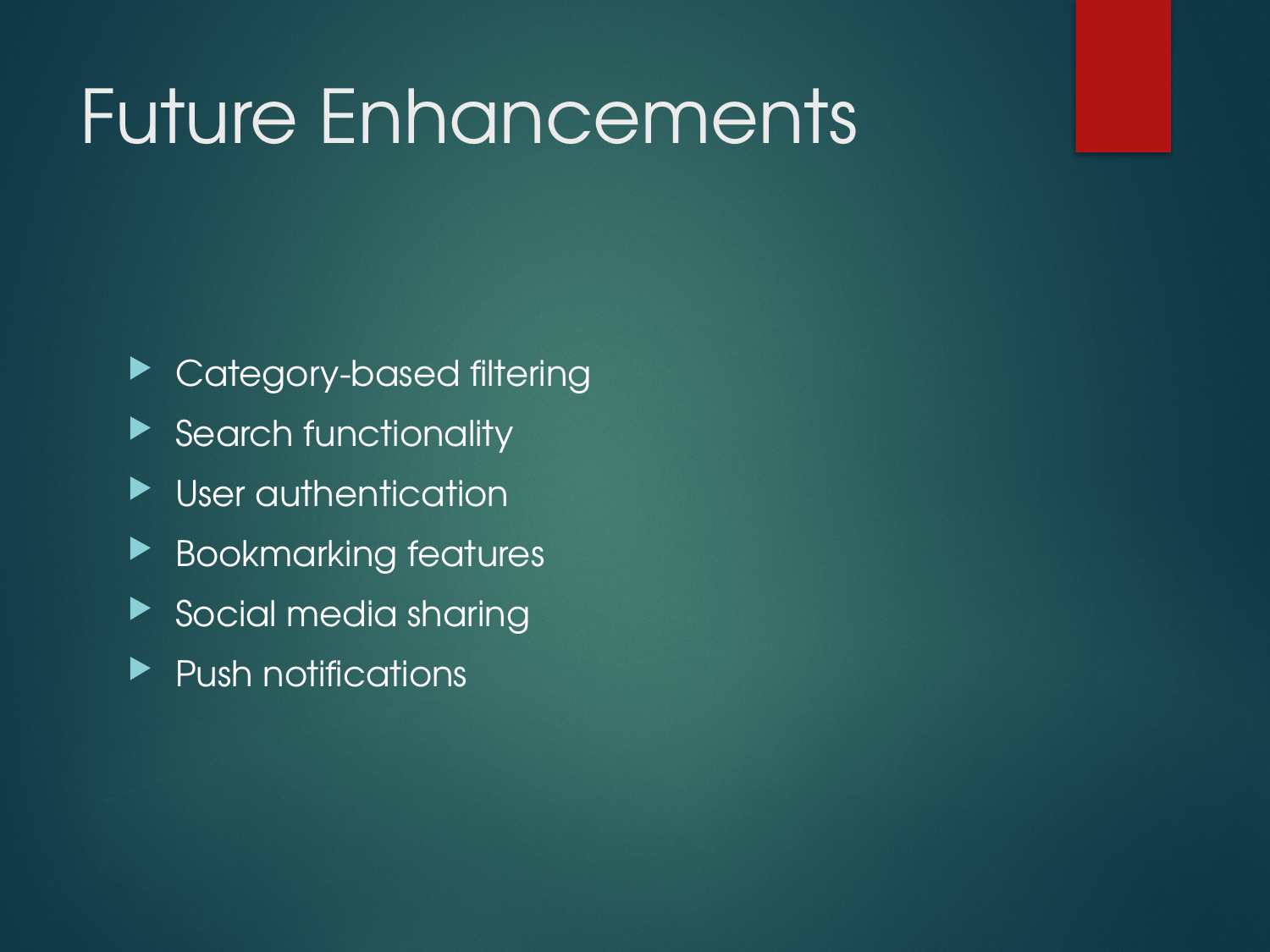

# Future Enhancements

Category-based filtering
Search functionality
User authentication
Bookmarking features
Social media sharing
Push notifications